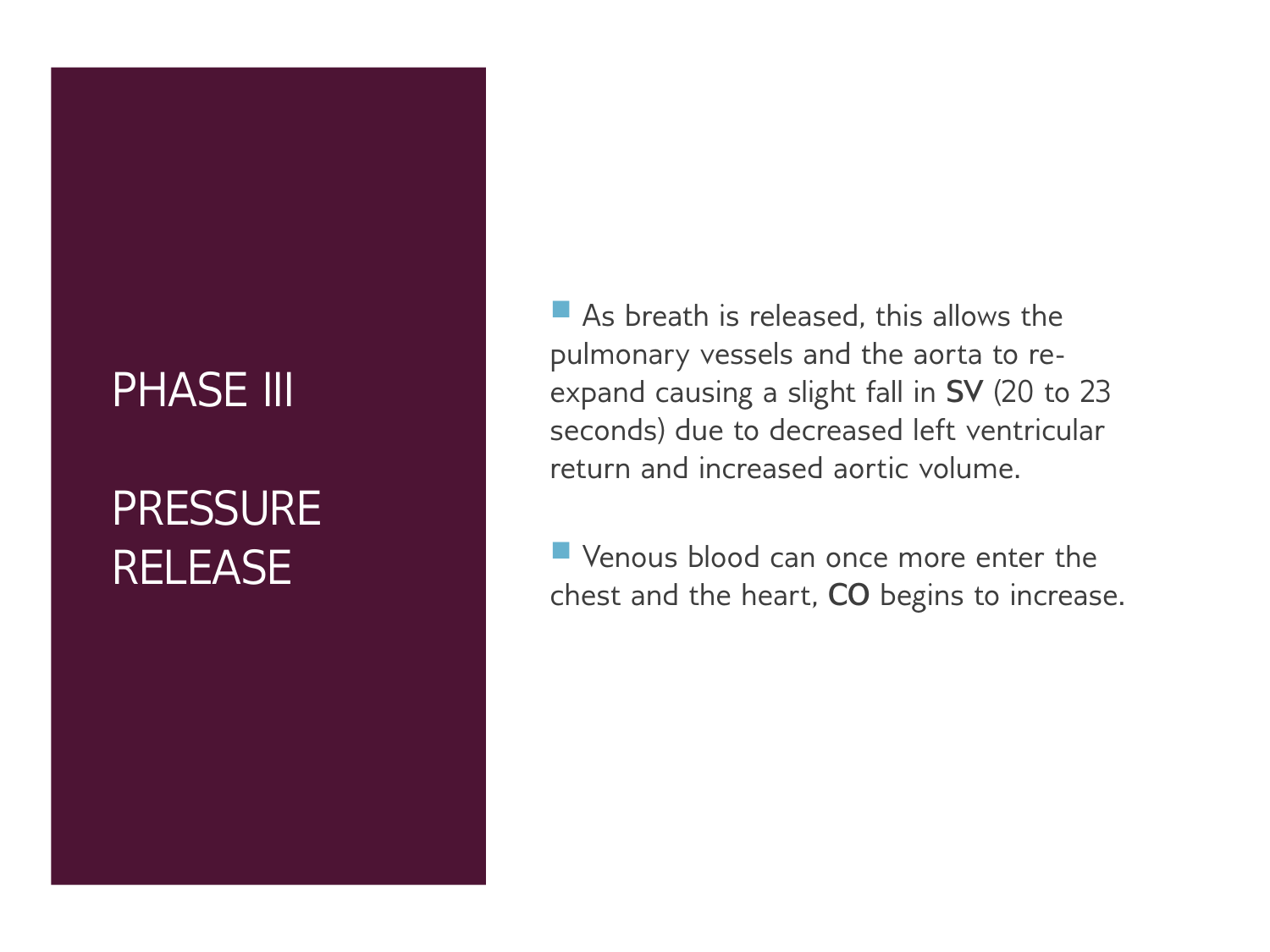

# Phase III pressure release
 As breath is released, this allows the pulmonary vessels and the aorta to re-expand causing a slight fall in SV (20 to 23 seconds) due to decreased left ventricular return and increased aortic volume.

 Venous blood can once more enter the chest and the heart, CO begins to increase.